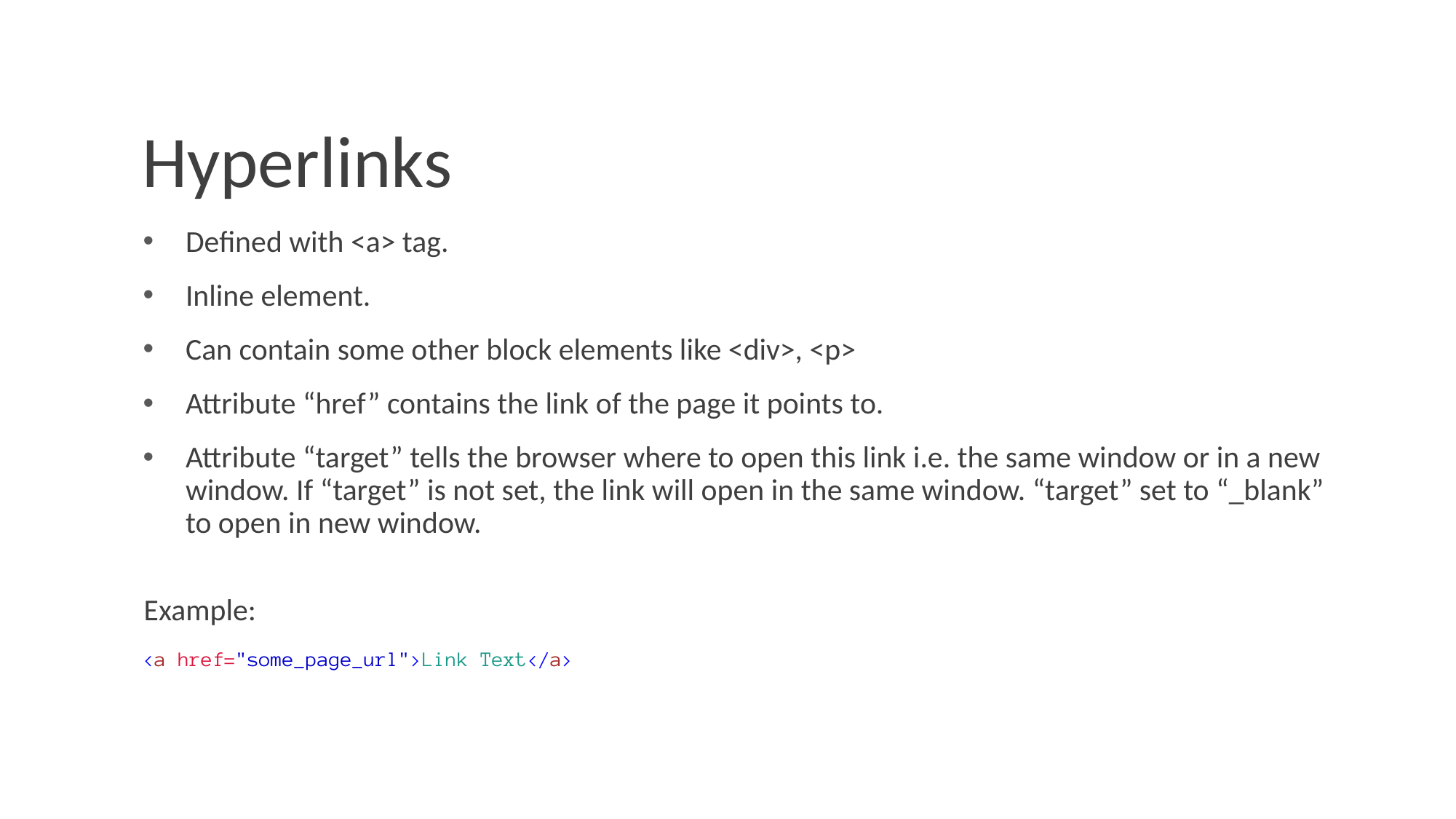

# Hyperlinks
Defined with <a> tag.
Inline element.
Can contain some other block elements like <div>, <p>
Attribute “href” contains the link of the page it points to.
Attribute “target” tells the browser where to open this link i.e. the same window or in a new window. If “target” is not set, the link will open in the same window. “target” set to “_blank” to open in new window.
Example:
<a href="some_page_url">Link Text</a>